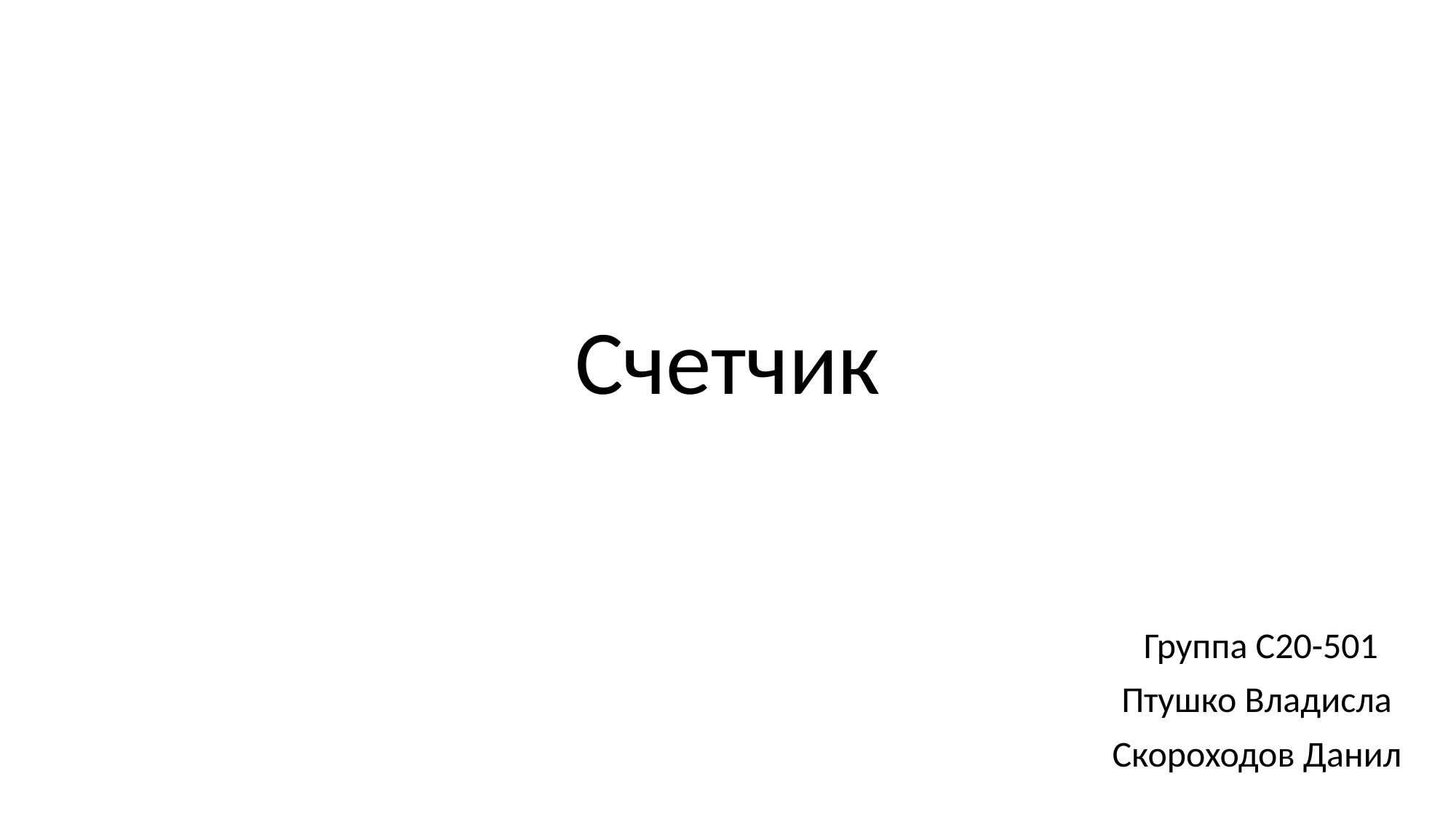

# Счетчик
Группа С20-501
Птушко Владисла
Скороходов Данил